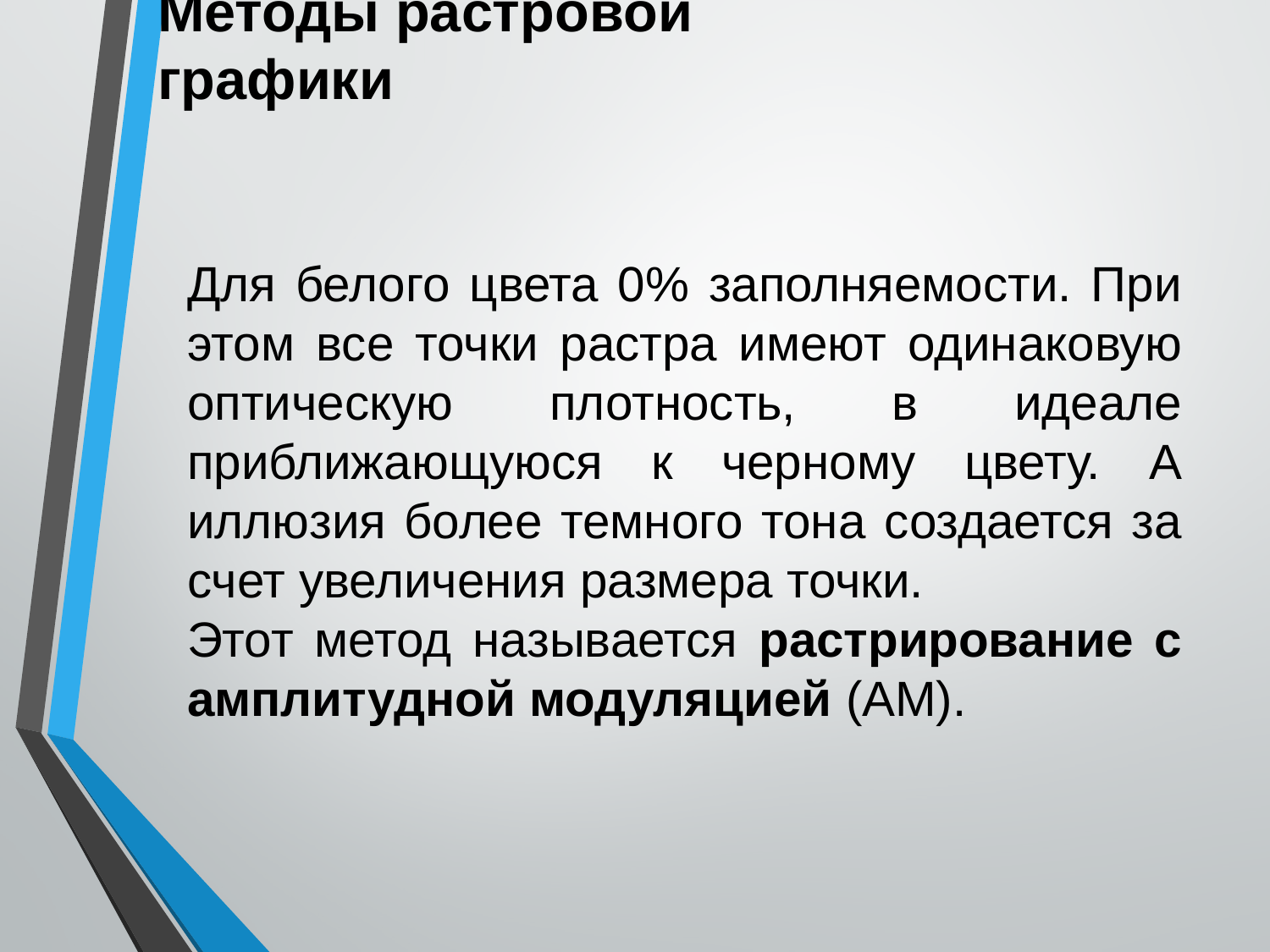

# Методы растровой графики
Для белого цвета 0% заполняемости. При этом все точки растра имеют одинаковую оптическую плотность, в идеале приближающуюся к черному цвету. А иллюзия более темного тона создается за счет увеличения размера точки.
Этот метод называется растрирование с амплитудной модуляцией (АМ).